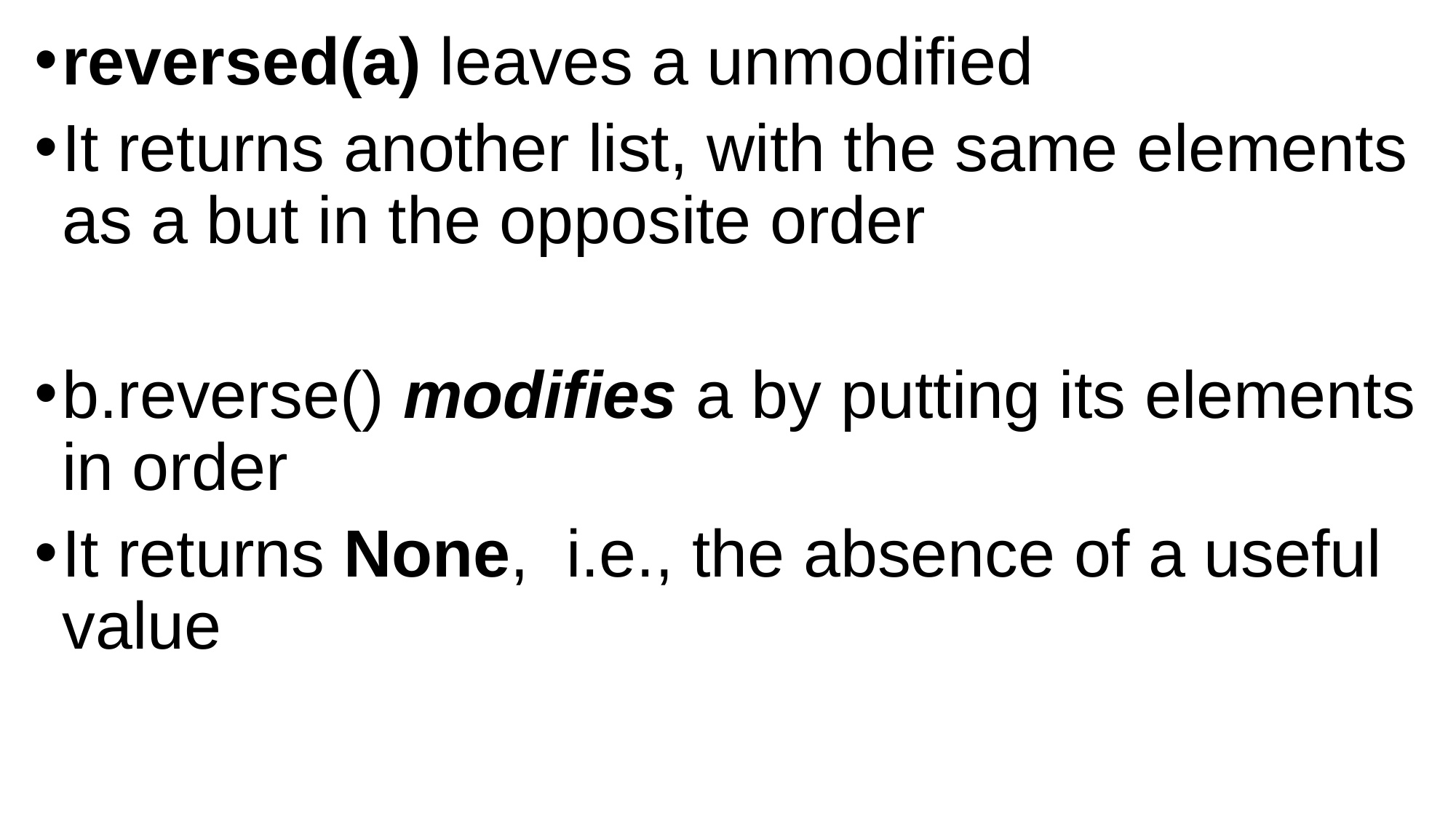

reversed(a) leaves a unmodified
It returns another list, with the same elements as a but in the opposite order

b.reverse() modifies a by putting its elements in order
It returns None,  i.e., the absence of a useful value